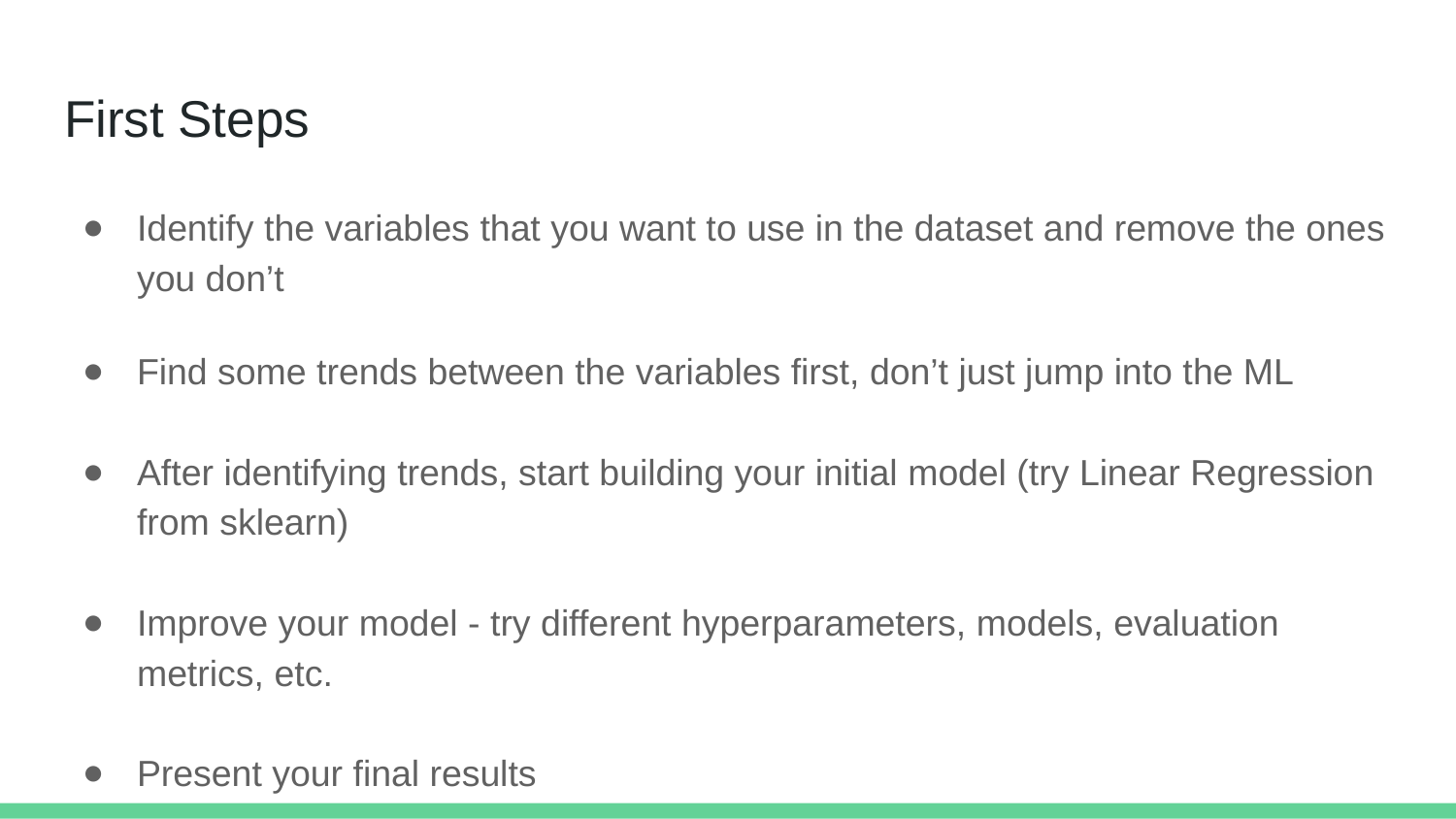

# First Steps
Identify the variables that you want to use in the dataset and remove the ones you don’t
Find some trends between the variables first, don’t just jump into the ML
After identifying trends, start building your initial model (try Linear Regression from sklearn)
Improve your model - try different hyperparameters, models, evaluation metrics, etc.
Present your final results